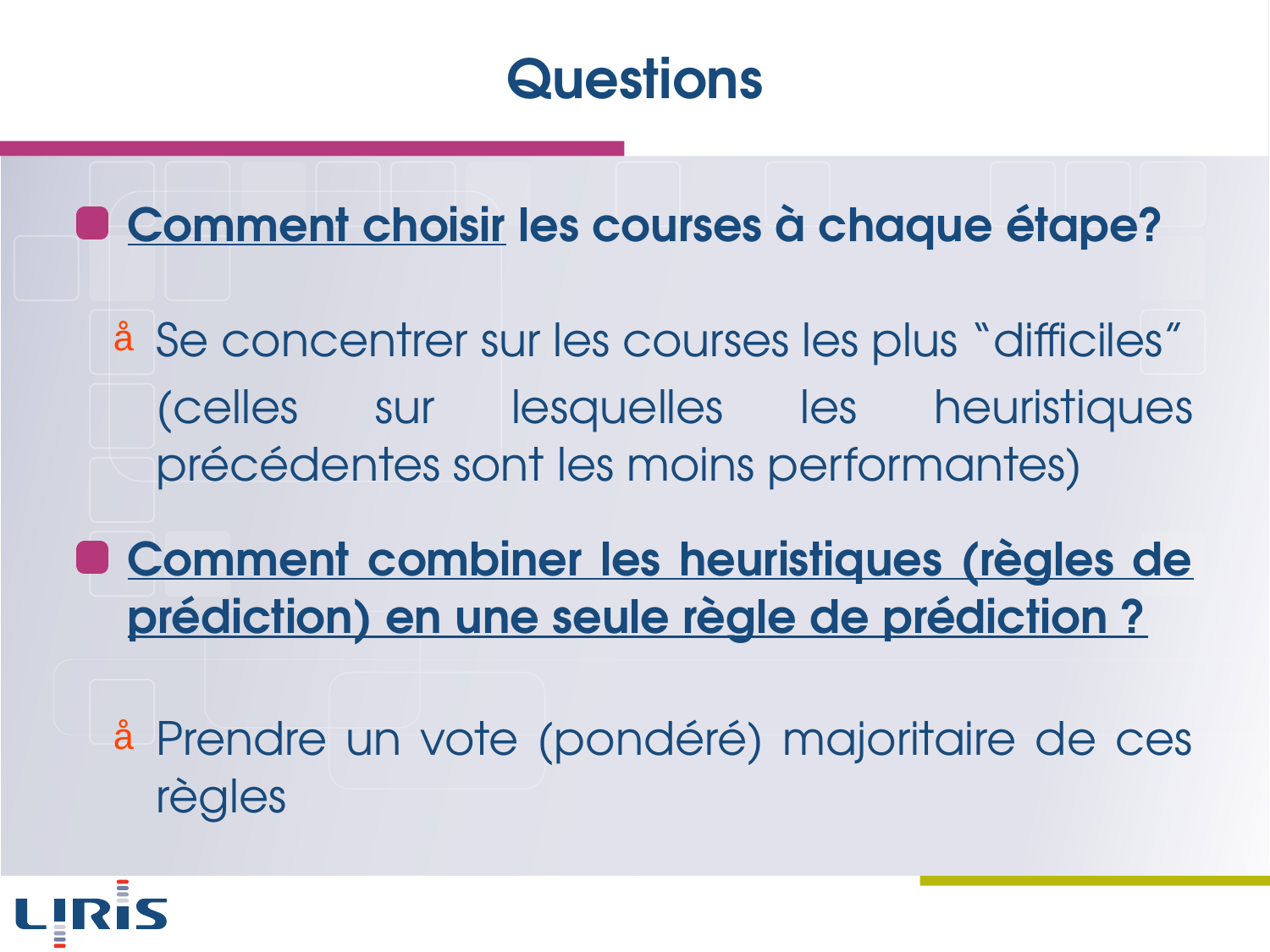

# Questions
Comment choisir les courses à chaque étape?

Se concentrer sur les courses les plus “difficiles”
	(celles sur lesquelles les heuristiques précédentes sont les moins performantes)
Comment combiner les heuristiques (règles de prédiction) en une seule règle de prédiction ?

Prendre un vote (pondéré) majoritaire de ces règles